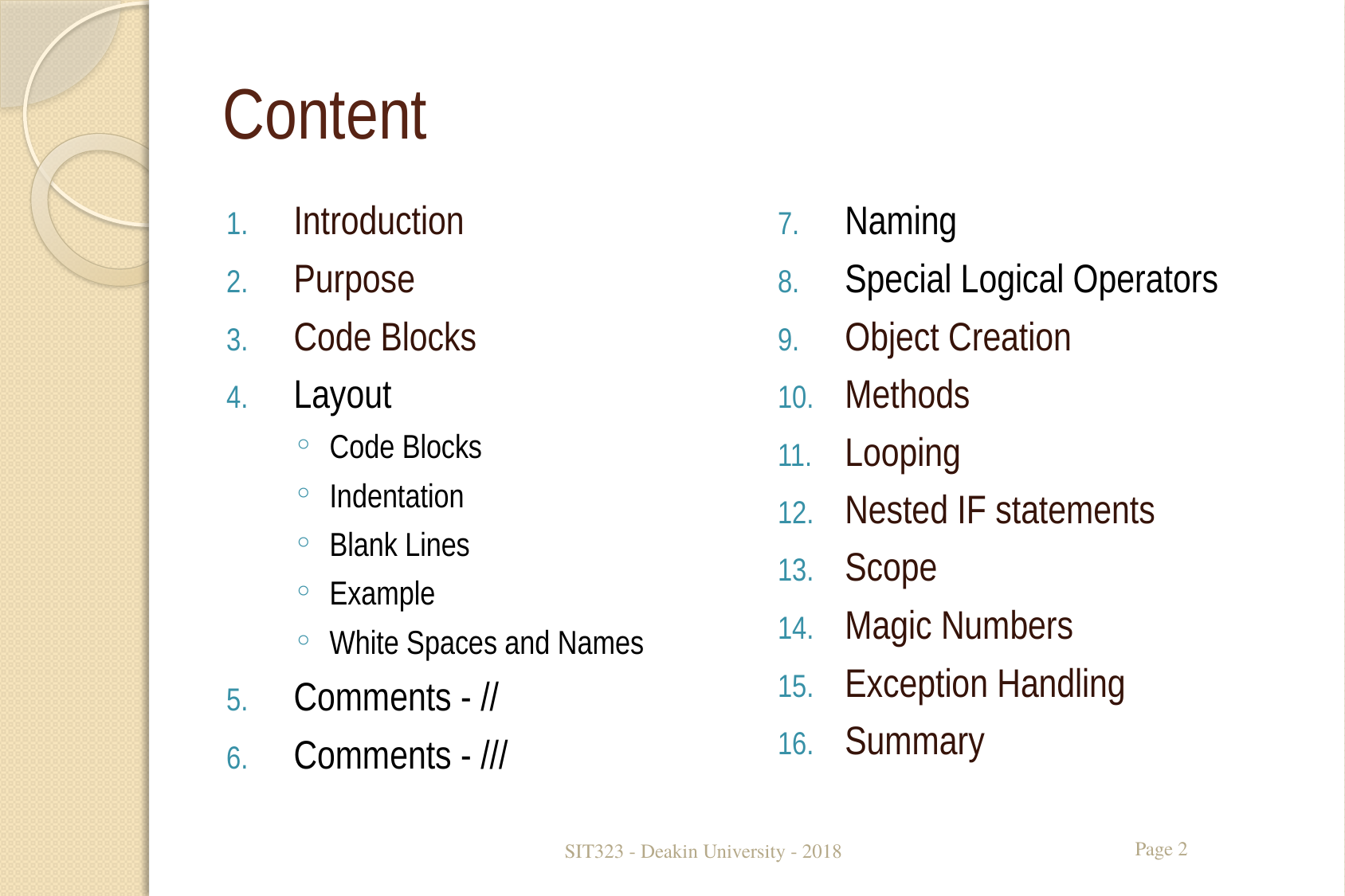

# Content
Introduction
Purpose
Code Blocks
Layout
Code Blocks
Indentation
Blank Lines
Example
White Spaces and Names
Comments - //
Comments - ///
Naming
Special Logical Operators
Object Creation
Methods
Looping
Nested IF statements
Scope
Magic Numbers
Exception Handling
Summary
SIT323 - Deakin University - 2018
Page 2